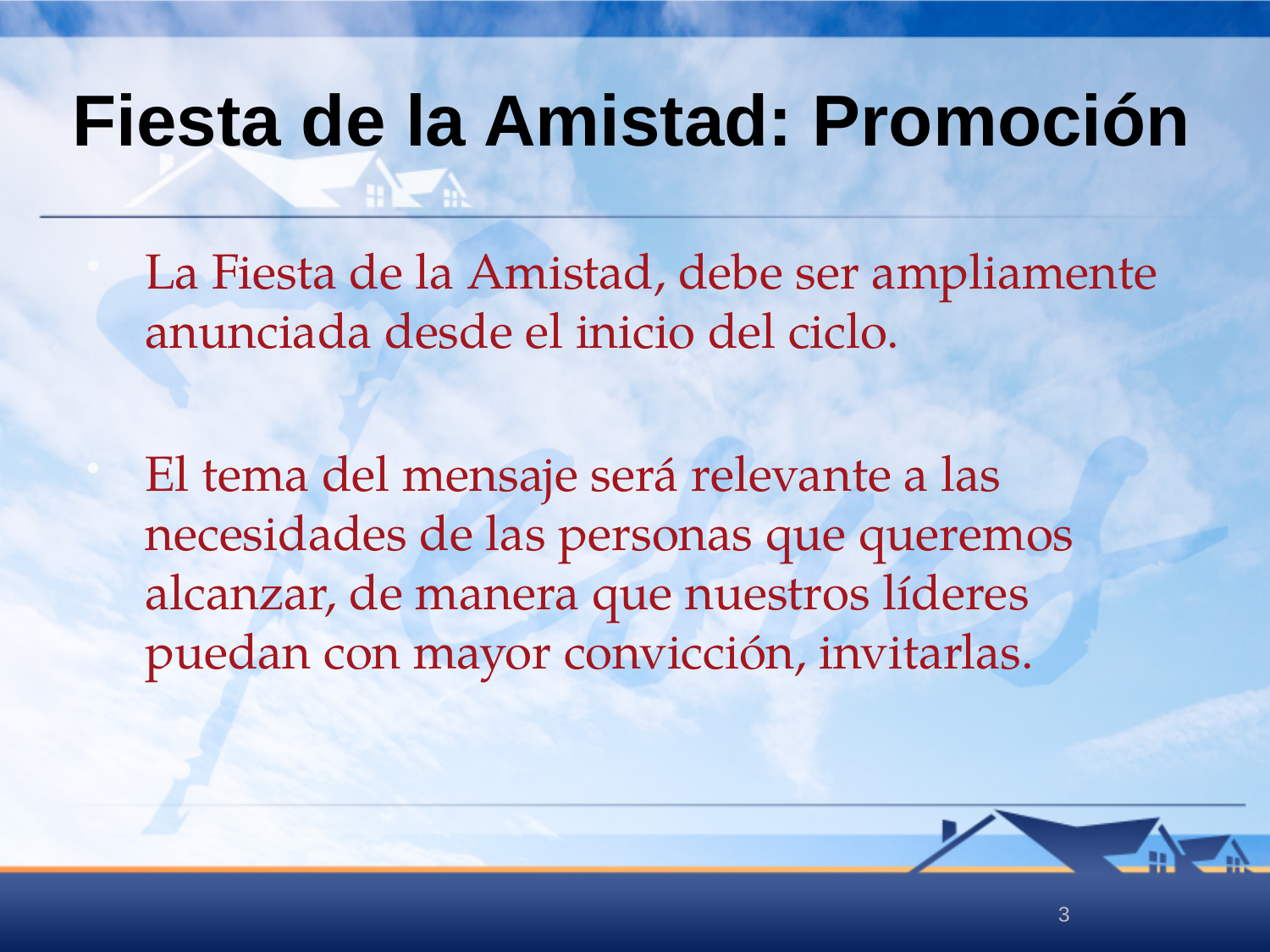

# Fiesta de la Amistad: Promoción
La Fiesta de la Amistad, debe ser ampliamente anunciada desde el inicio del ciclo.

El tema del mensaje será relevante a las necesidades de las personas que queremos alcanzar, de manera que nuestros líderes puedan con mayor convicción, invitarlas.
3